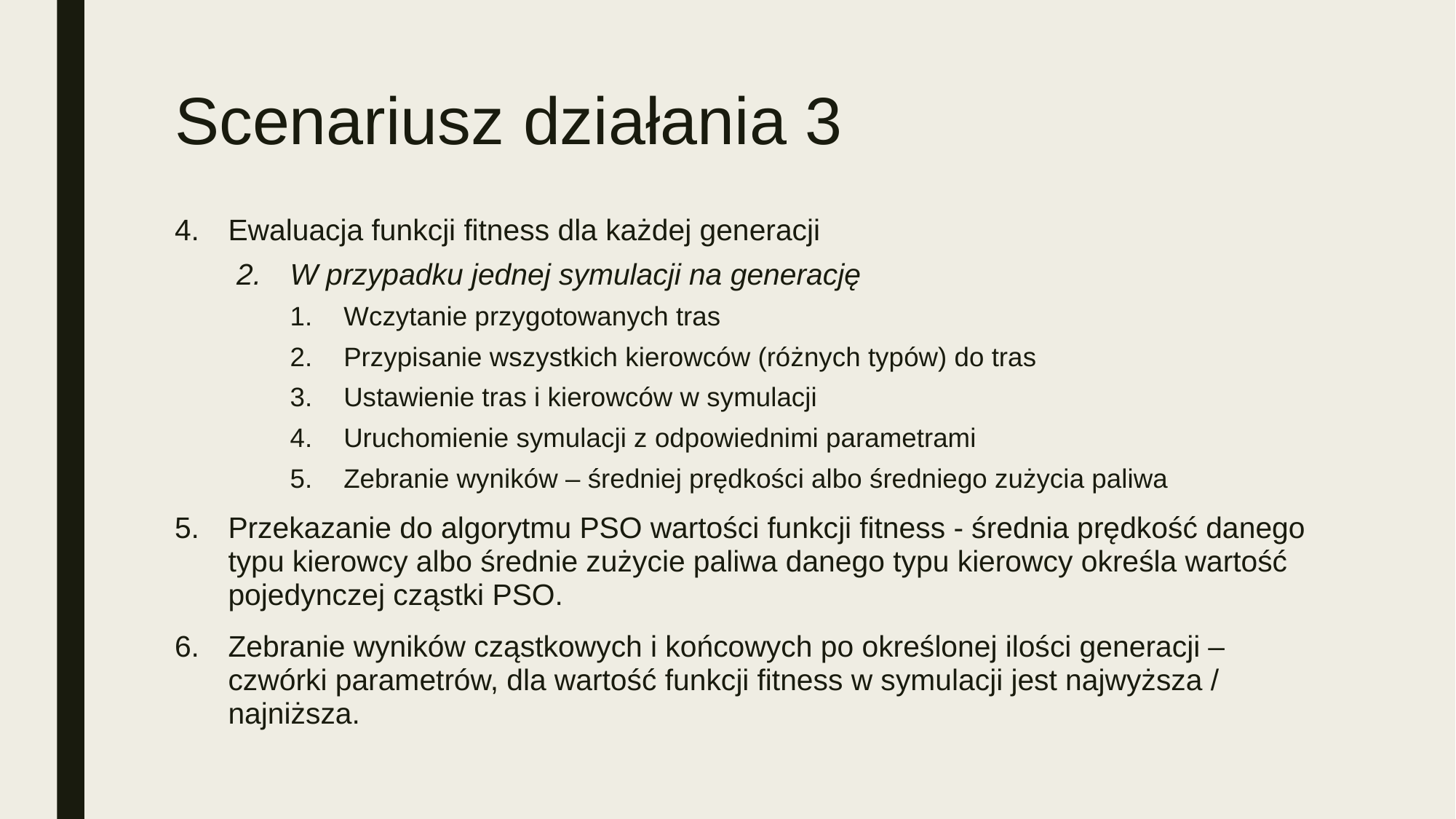

# Scenariusz działania 3
Ewaluacja funkcji fitness dla każdej generacji
W przypadku jednej symulacji na generację
Wczytanie przygotowanych tras
Przypisanie wszystkich kierowców (różnych typów) do tras
Ustawienie tras i kierowców w symulacji
Uruchomienie symulacji z odpowiednimi parametrami
Zebranie wyników – średniej prędkości albo średniego zużycia paliwa
Przekazanie do algorytmu PSO wartości funkcji fitness - średnia prędkość danego typu kierowcy albo średnie zużycie paliwa danego typu kierowcy określa wartość pojedynczej cząstki PSO.
Zebranie wyników cząstkowych i końcowych po określonej ilości generacji – czwórki parametrów, dla wartość funkcji fitness w symulacji jest najwyższa / najniższa.